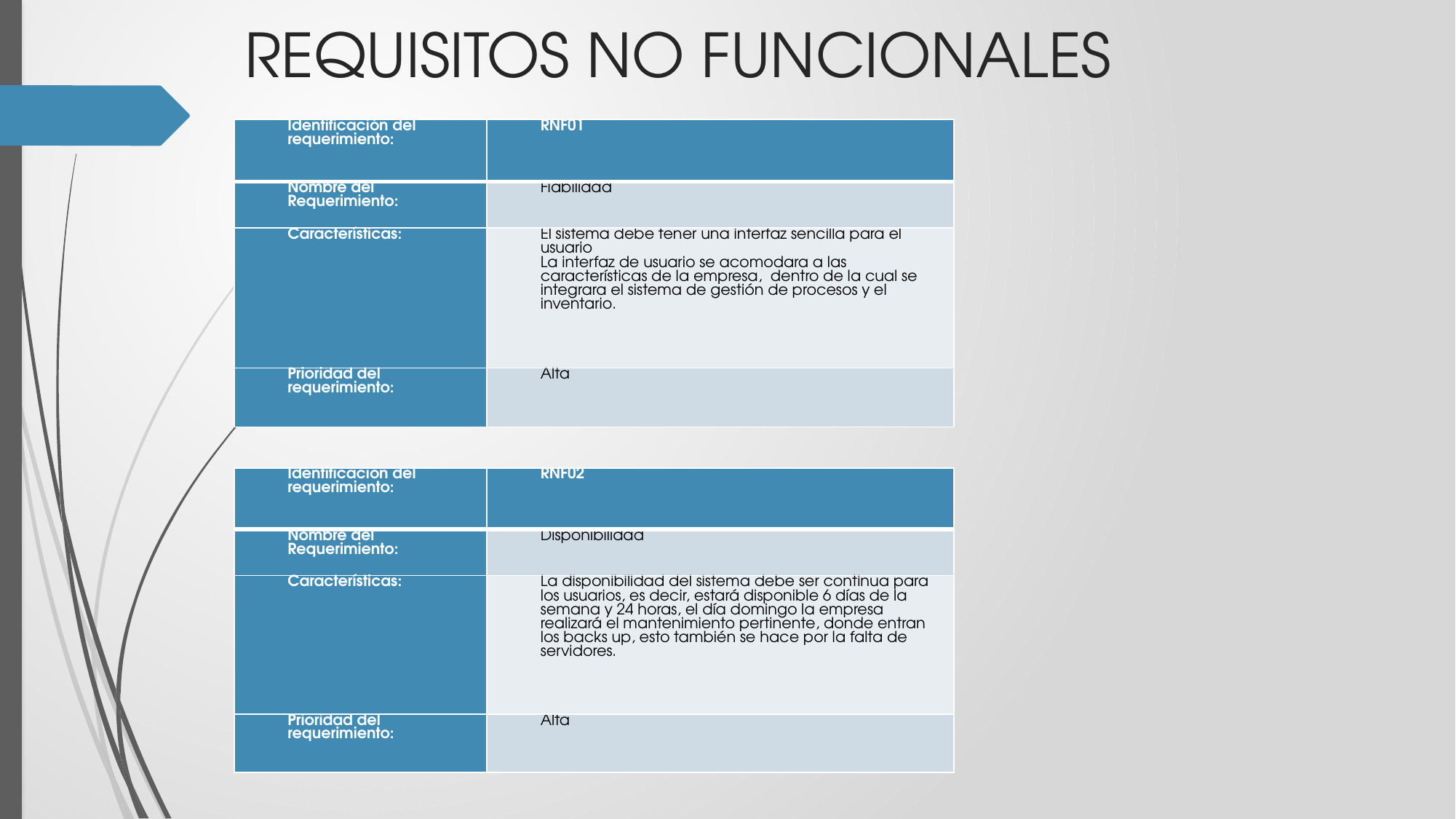

REQUISITOS NO FUNCIONALES
| Identificación del requerimiento: | RNF01 |
| --- | --- |
| Nombre del Requerimiento: | Fiabilidad |
| Características: | El sistema debe tener una interfaz sencilla para el usuario La interfaz de usuario se acomodara a las características de la empresa, dentro de la cual se integrara el sistema de gestión de procesos y el inventario. |
| Prioridad del requerimiento: | Alta |
| Identificación del requerimiento: | RNF02 |
| --- | --- |
| Nombre del Requerimiento: | Disponibilidad |
| Características: | La disponibilidad del sistema debe ser continua para los usuarios, es decir, estará disponible 6 días de la semana y 24 horas, el día domingo la empresa realizará el mantenimiento pertinente, donde entran los backs up, esto también se hace por la falta de servidores. |
| Prioridad del requerimiento: | Alta |